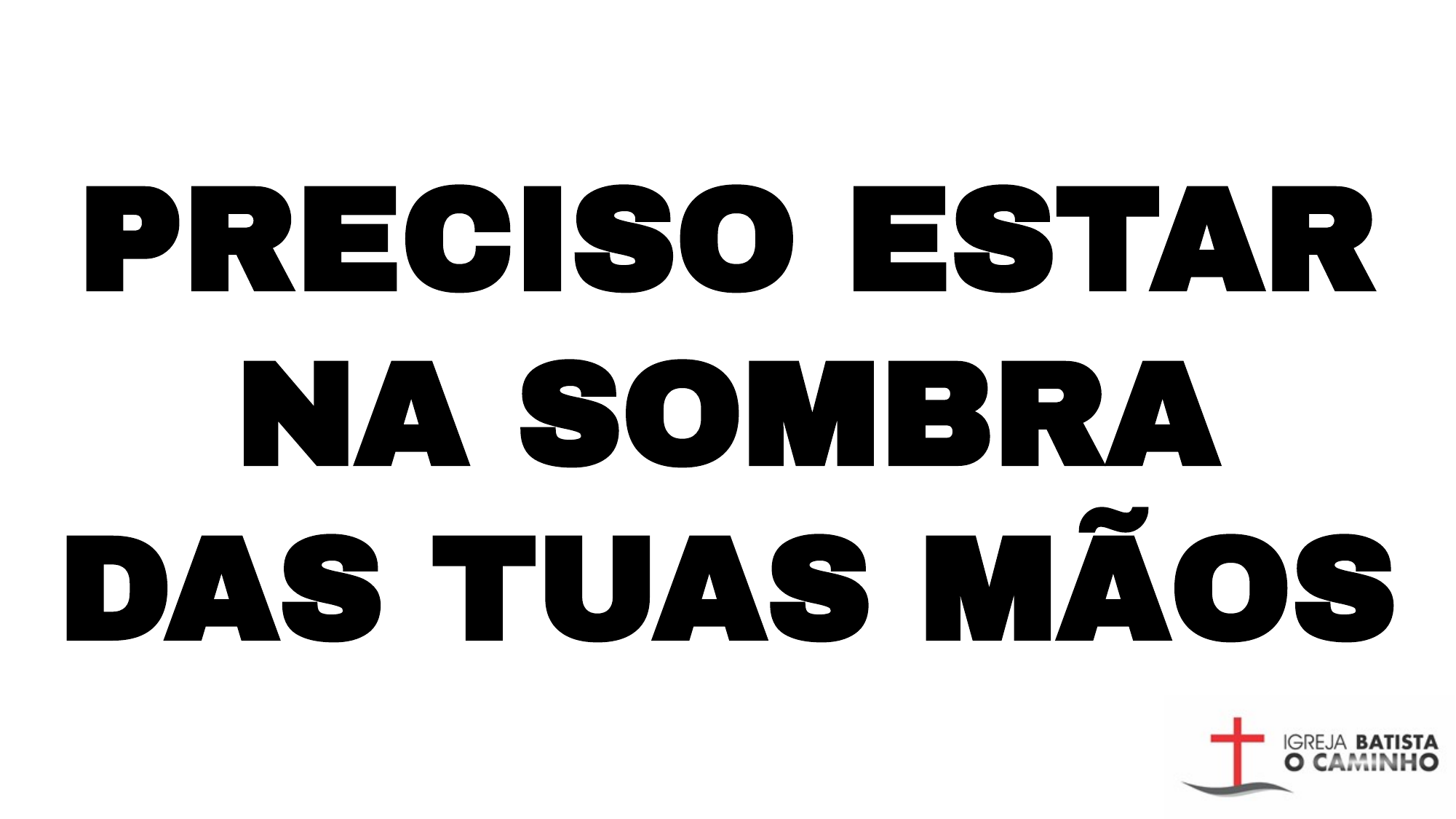

# PRECISO ESTAR NA SOMBRA DAS TUAS MÃOS